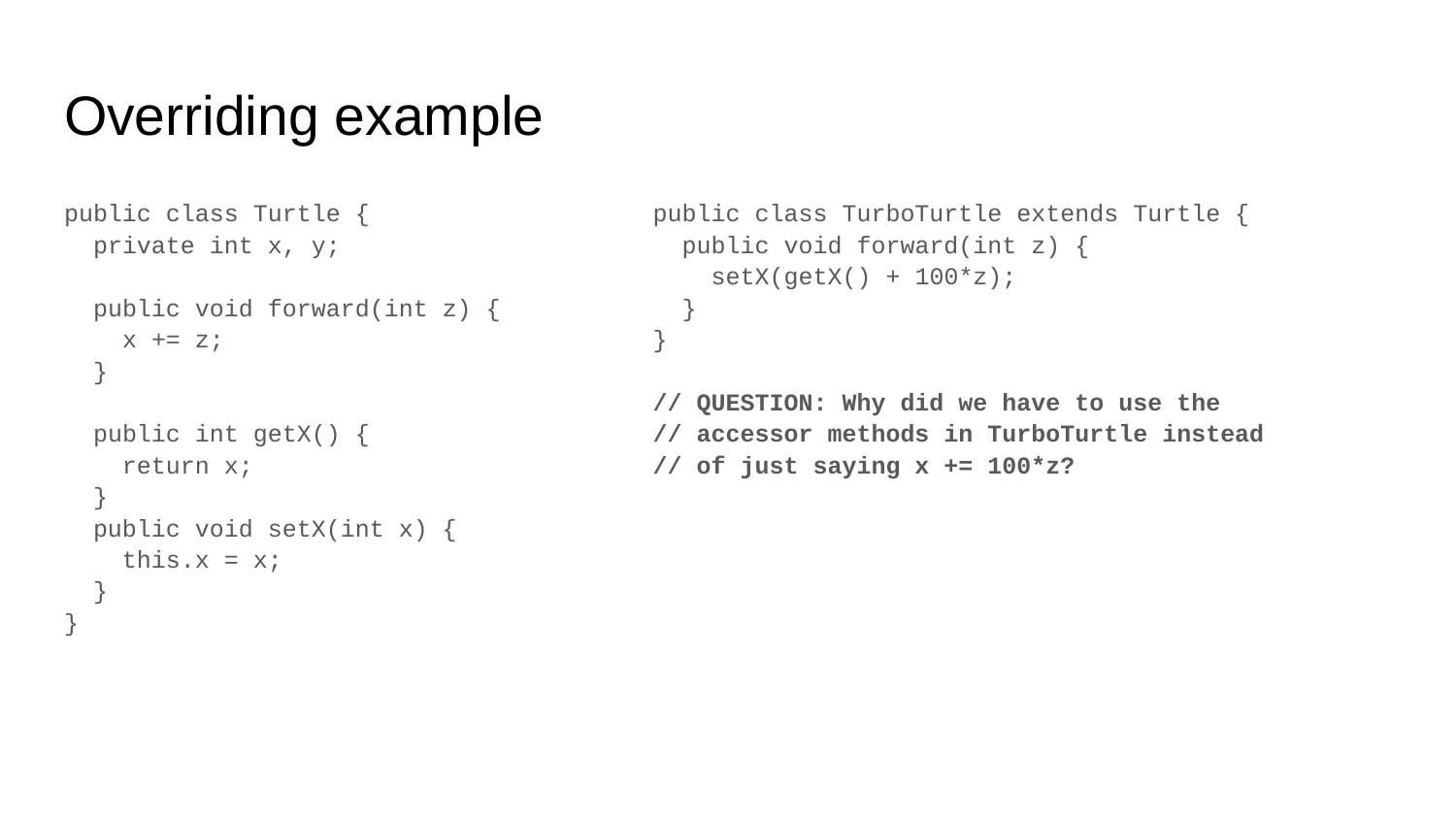

# Overriding example
public class Turtle {
  private int x, y;

  public void forward(int z) {
    x += z;
  }
  public int getX() {
    return x;
  }
  public void setX(int x) {
    this.x = x;
  }
}
public class TurboTurtle extends Turtle {
  public void forward(int z) {
    setX(getX() + 100*z);
  }
}

// QUESTION: Why did we have to use the
// accessor methods in TurboTurtle instead
// of just saying x += 100*z?